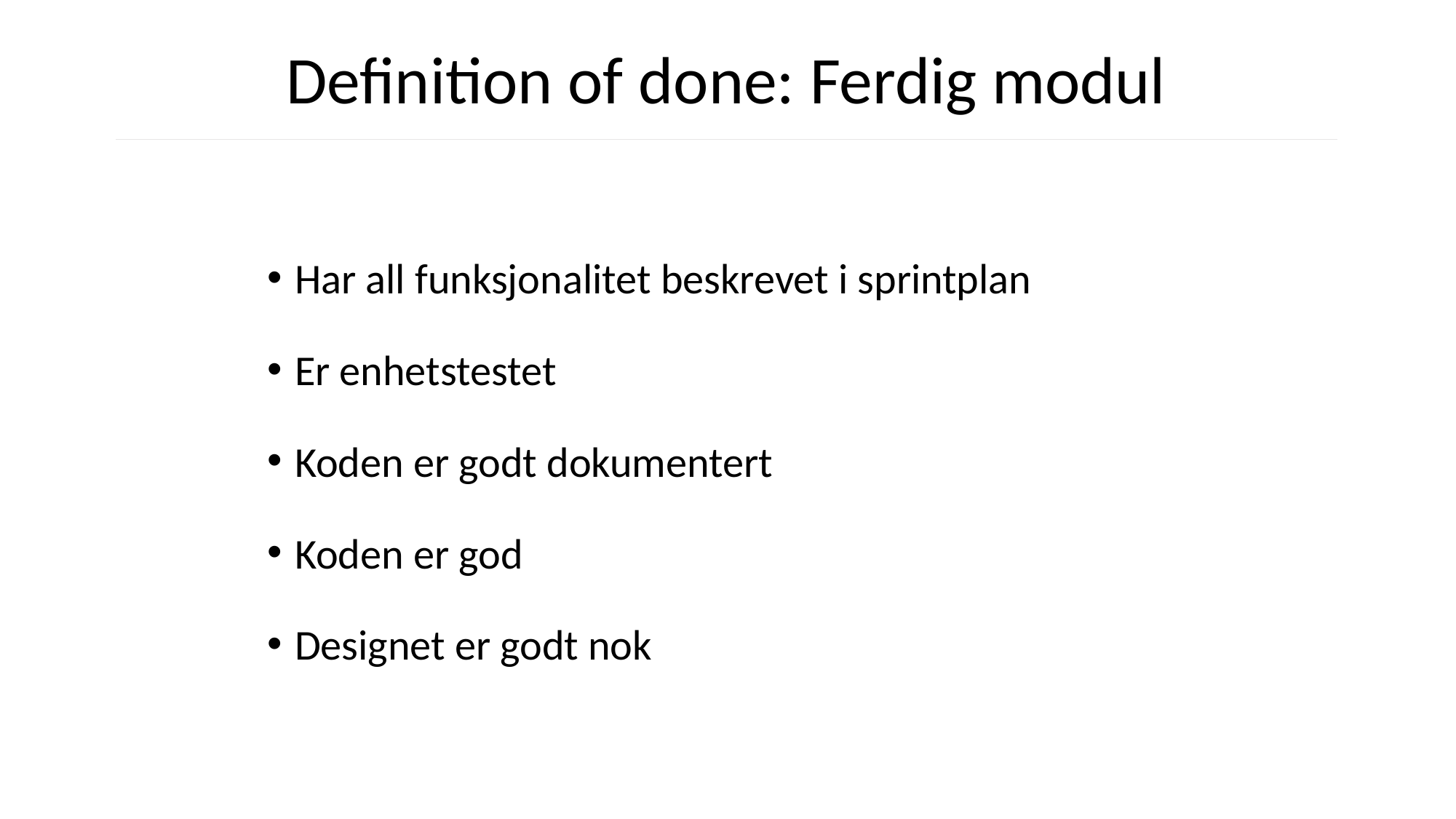

# Definition of done: Ferdig modul
Har all funksjonalitet beskrevet i sprintplan
Er enhetstestet
Koden er godt dokumentert
Koden er god
Designet er godt nok